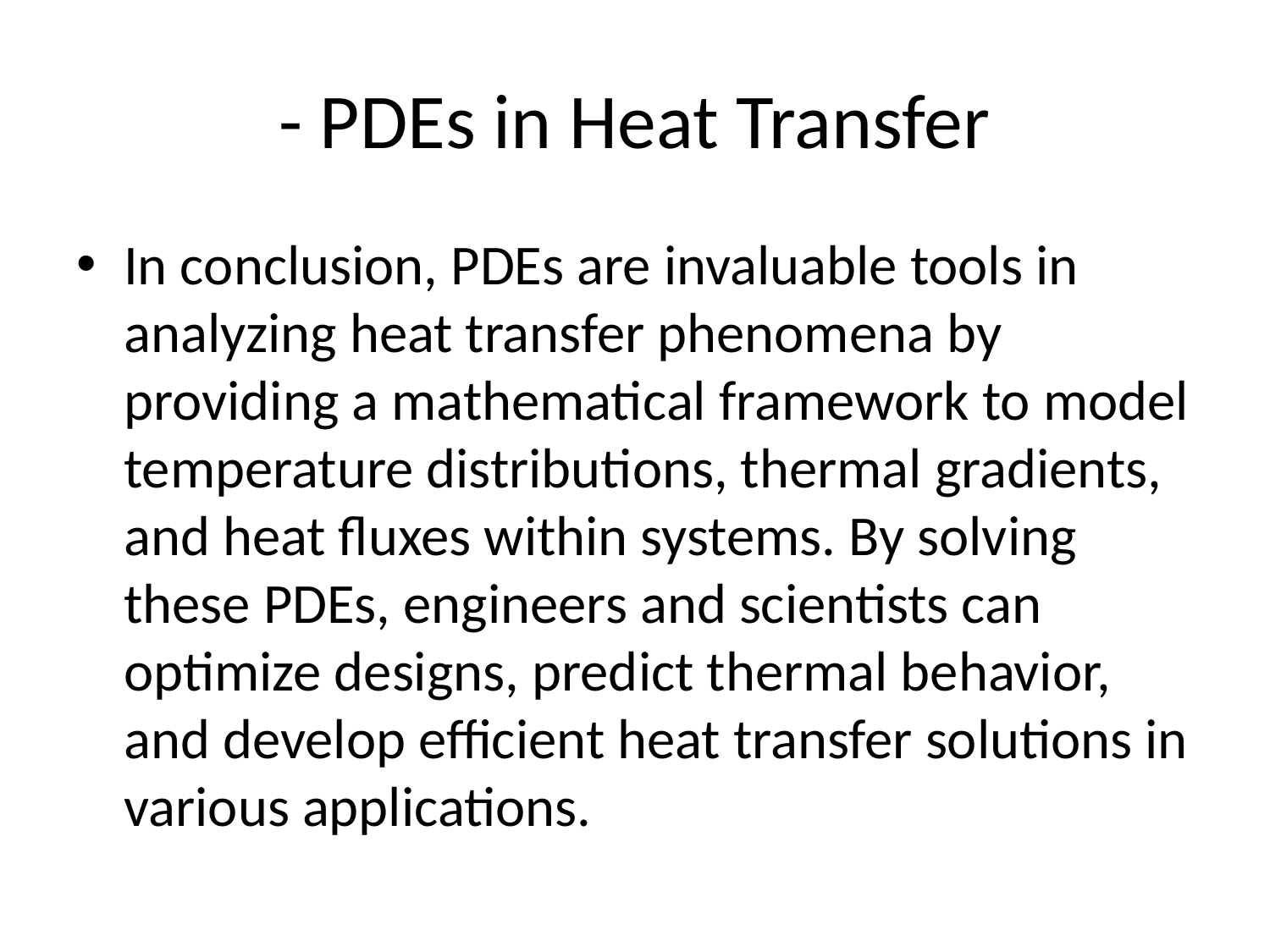

# - PDEs in Heat Transfer
In conclusion, PDEs are invaluable tools in analyzing heat transfer phenomena by providing a mathematical framework to model temperature distributions, thermal gradients, and heat fluxes within systems. By solving these PDEs, engineers and scientists can optimize designs, predict thermal behavior, and develop efficient heat transfer solutions in various applications.